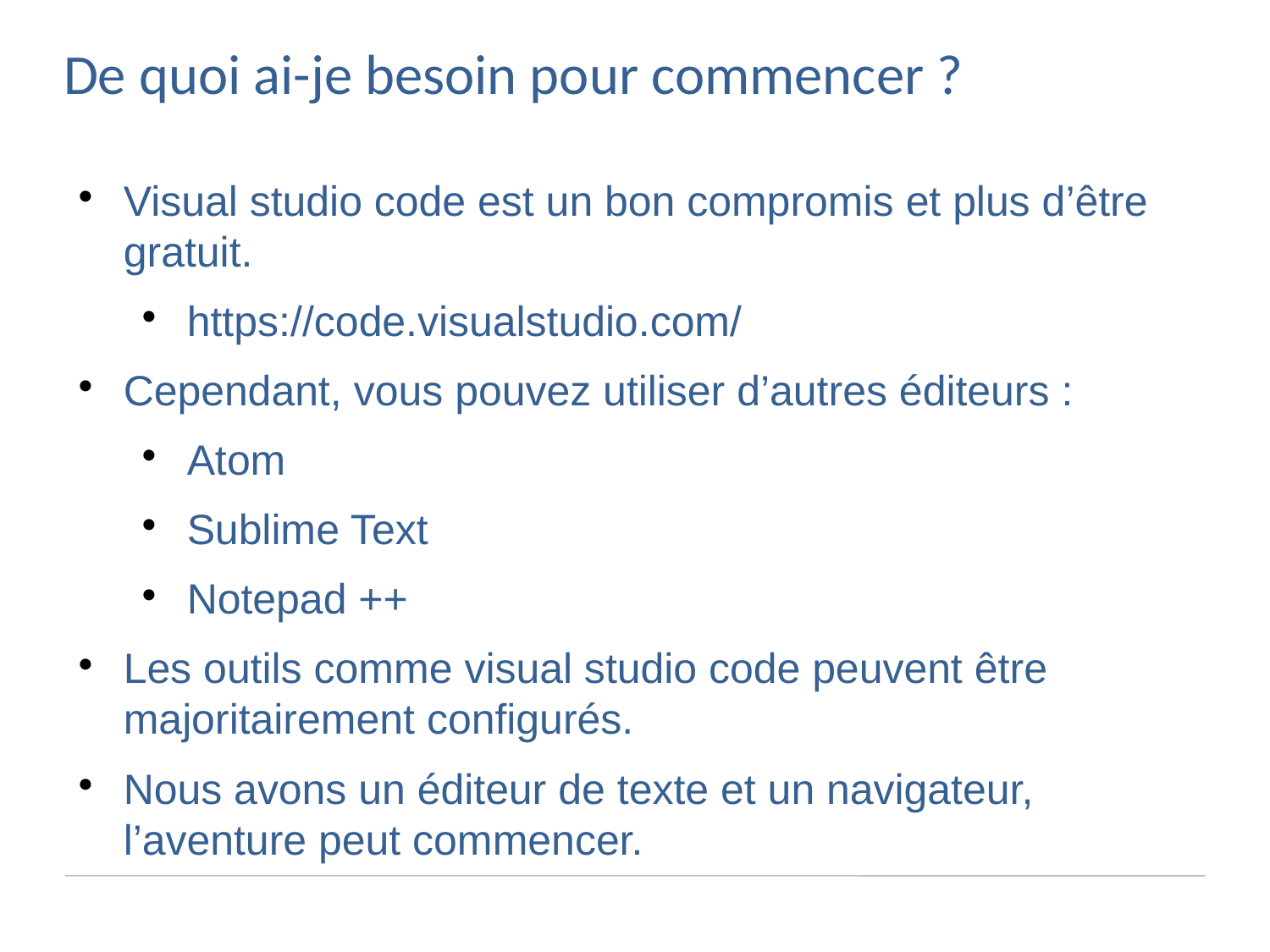

De quoi ai-je besoin pour commencer ?
Visual studio code est un bon compromis et plus d’être gratuit.
https://code.visualstudio.com/
Cependant, vous pouvez utiliser d’autres éditeurs :
Atom
Sublime Text
Notepad ++
Les outils comme visual studio code peuvent être majoritairement configurés.
Nous avons un éditeur de texte et un navigateur, l’aventure peut commencer.